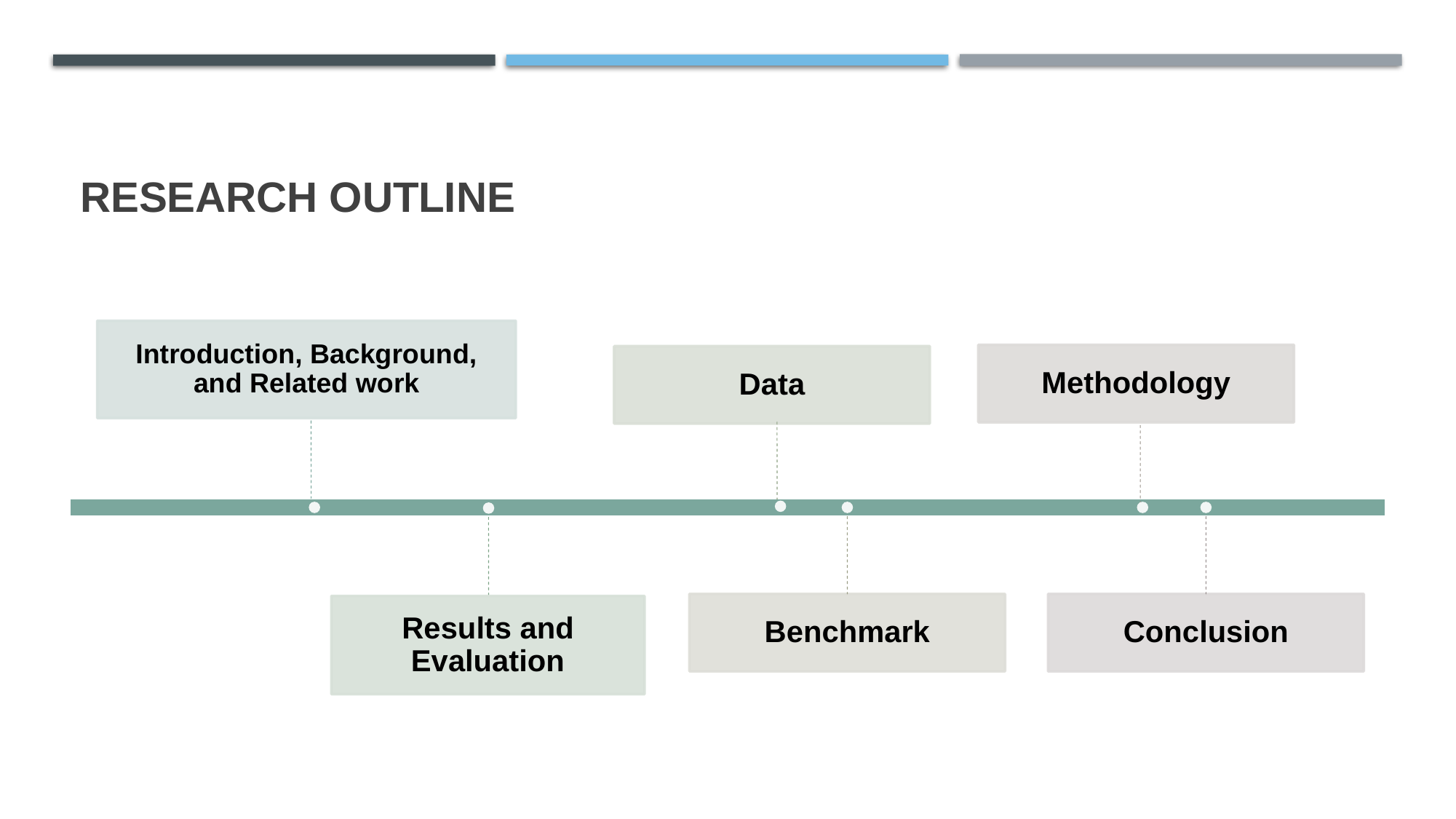

# Research Outline

Introduction, Background, and Related work

Results and Evaluation

Data

Benchmark

Methodology

Conclusion